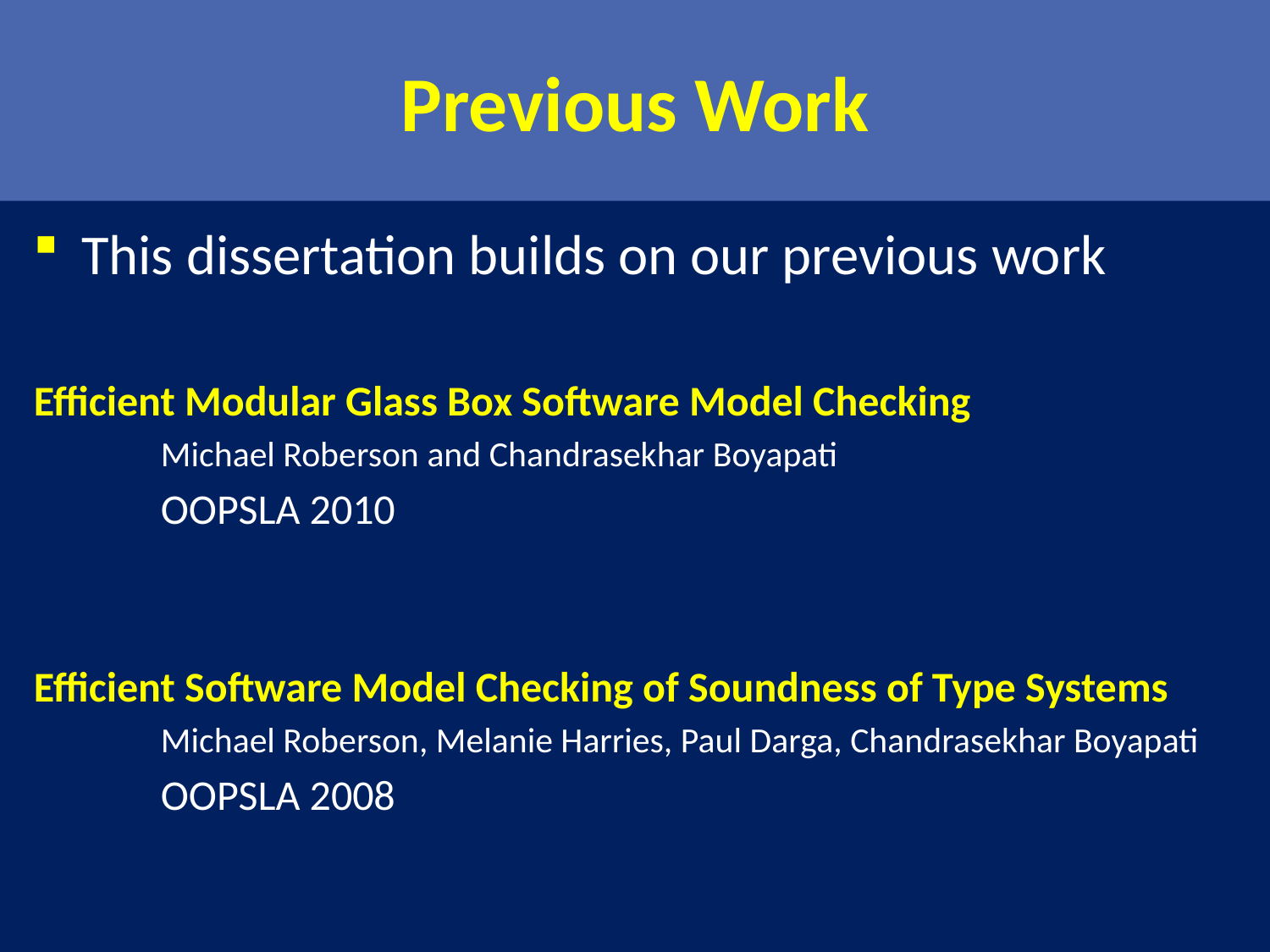

# Previous Work
This dissertation builds on our previous work

Efficient Modular Glass Box Software Model Checking
	Michael Roberson and Chandrasekhar Boyapati
	OOPSLA 2010

Efficient Software Model Checking of Soundness of Type Systems
	Michael Roberson, Melanie Harries, Paul Darga, Chandrasekhar Boyapati
	OOPSLA 2008